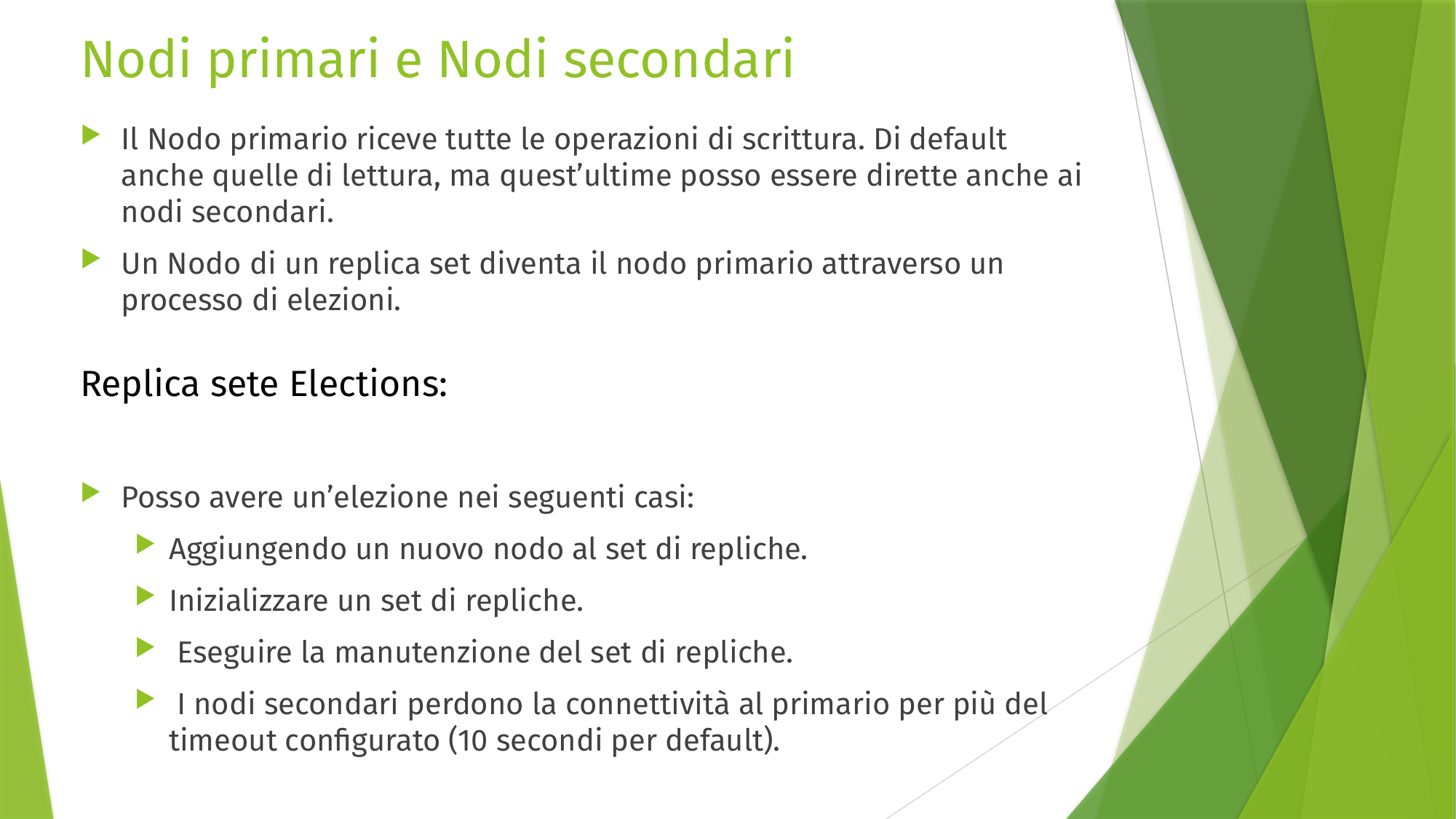

# Nodi primari e Nodi secondari
Il Nodo primario riceve tutte le operazioni di scrittura. Di default anche quelle di lettura, ma quest’ultime posso essere dirette anche ai nodi secondari.
Un Nodo di un replica set diventa il nodo primario attraverso un processo di elezioni.
Replica sete Elections:
Posso avere un’elezione nei seguenti casi:
Aggiungendo un nuovo nodo al set di repliche.
Inizializzare un set di repliche.
 Eseguire la manutenzione del set di repliche.
 I nodi secondari perdono la connettività al primario per più del timeout configurato (10 secondi per default).